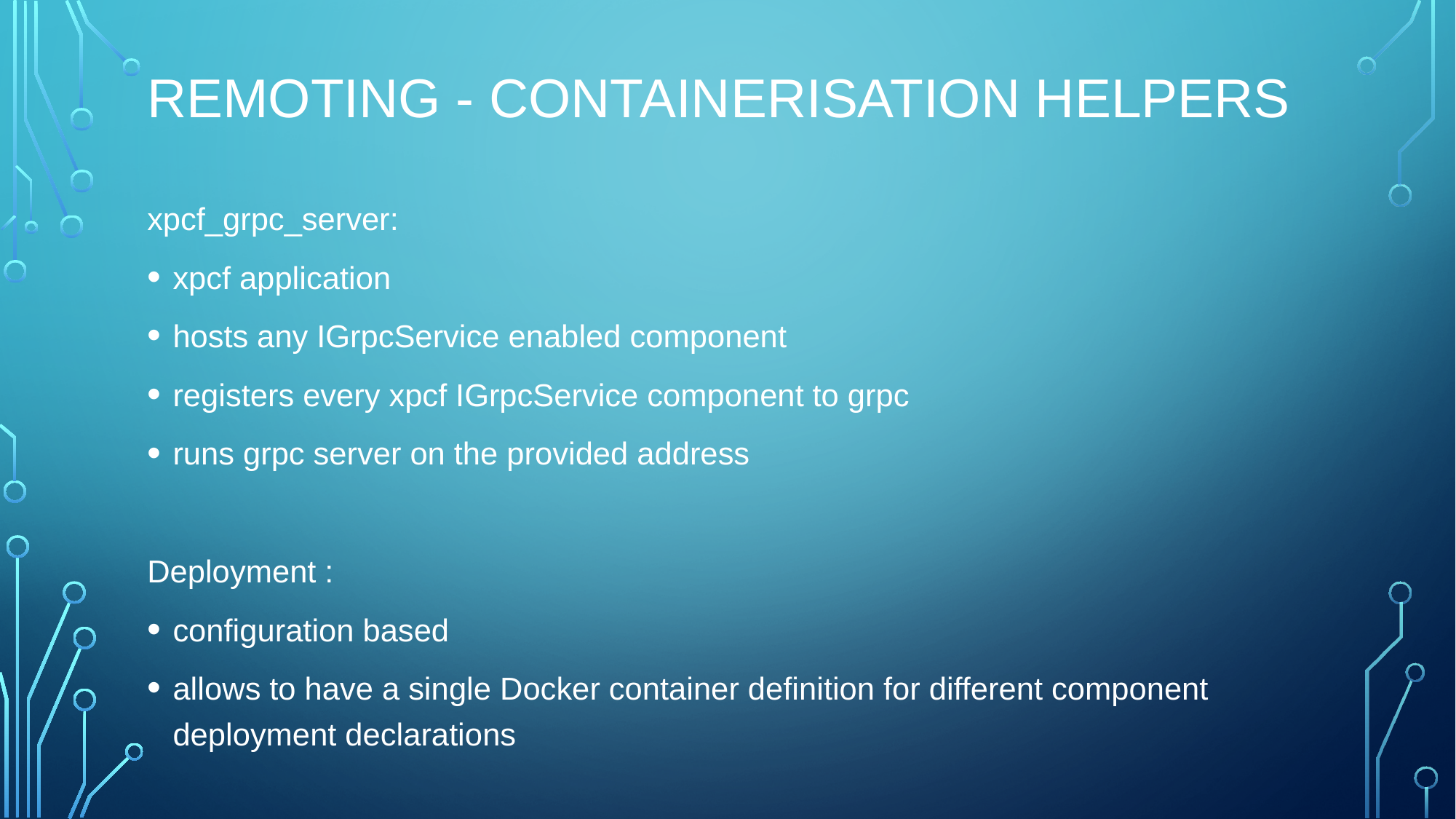

REMOTING - Containerisation helpers
xpcf_grpc_server:
xpcf application
hosts any IGrpcService enabled component
registers every xpcf IGrpcService component to grpc
runs grpc server on the provided address

Deployment :
configuration based
allows to have a single Docker container definition for different component deployment declarations